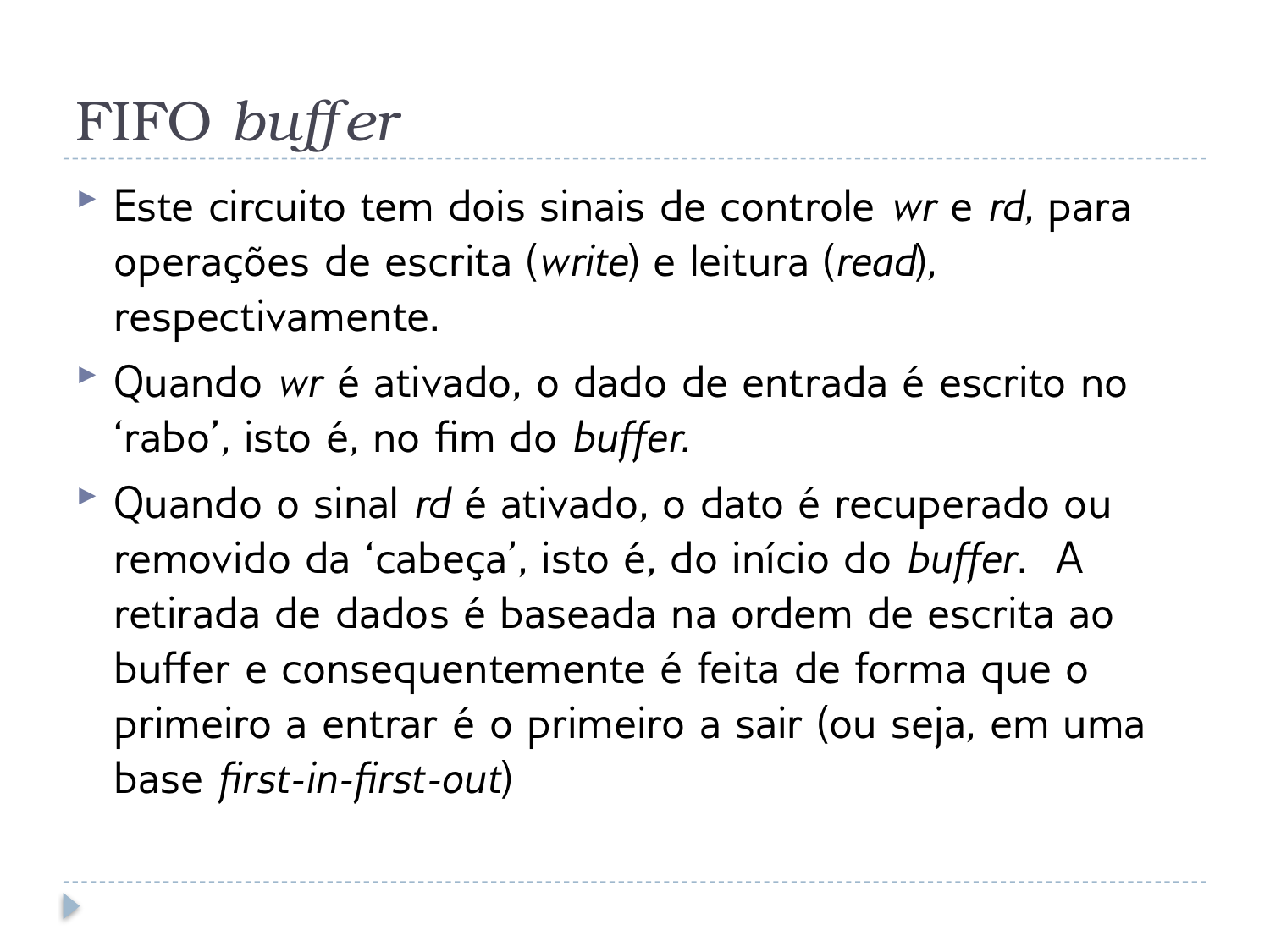

# FIFO buffer
Este circuito tem dois sinais de controle wr e rd, para operações de escrita (write) e leitura (read), respectivamente.
Quando wr é ativado, o dado de entrada é escrito no ‘rabo’, isto é, no fim do buffer.
Quando o sinal rd é ativado, o dato é recuperado ou removido da ‘cabeça’, isto é, do início do buffer.  A retirada de dados é baseada na ordem de escrita ao buffer e consequentemente é feita de forma que o primeiro a entrar é o primeiro a sair (ou seja, em uma base first-in-first-out)